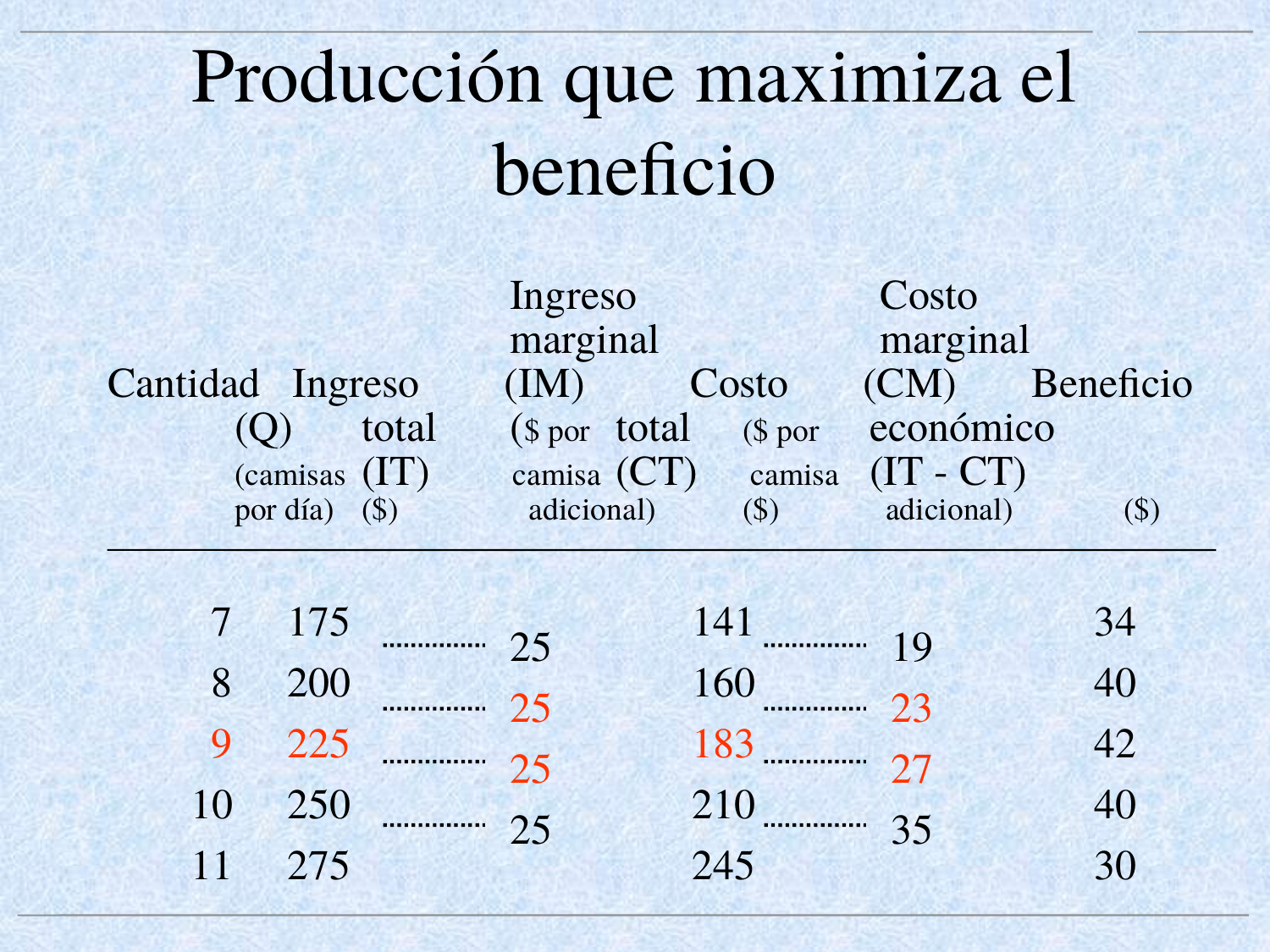

# Producción que maximiza el beneficio
			  Ingreso 		 Costo
			  marginal 		 marginal
Cantidad   Ingreso        (IM)          Costo       (CM)       Beneficio
	(Q)	total	  ($ por	total	($ por	económico
	(camisas	(IT)	   camisa	(CT)	 camisa	(IT - CT)
	por día)	($)	     adicional)	($)	  adicional)	($)

  7	175	141	34
  8	200	160	40
  9	225	183	42
10	250	210	40
11	275	245	30
25
25
25
25
19
23
27
35